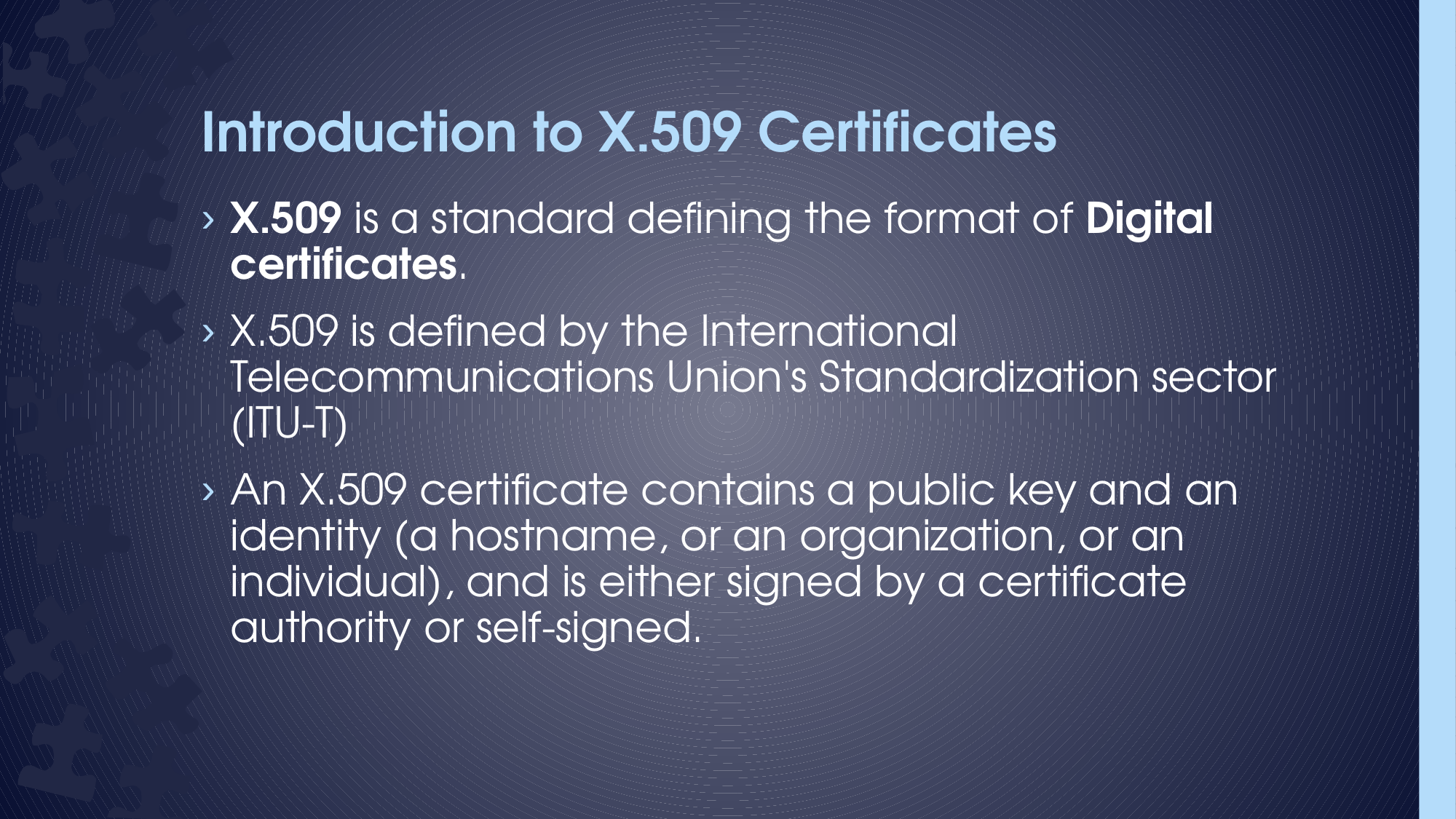

# Introduction to X.509 Certificates
X.509 is a standard defining the format of Digital certificates.
X.509 is defined by the International Telecommunications Union's Standardization sector (ITU-T)
An X.509 certificate contains a public key and an identity (a hostname, or an organization, or an individual), and is either signed by a certificate authority or self-signed.